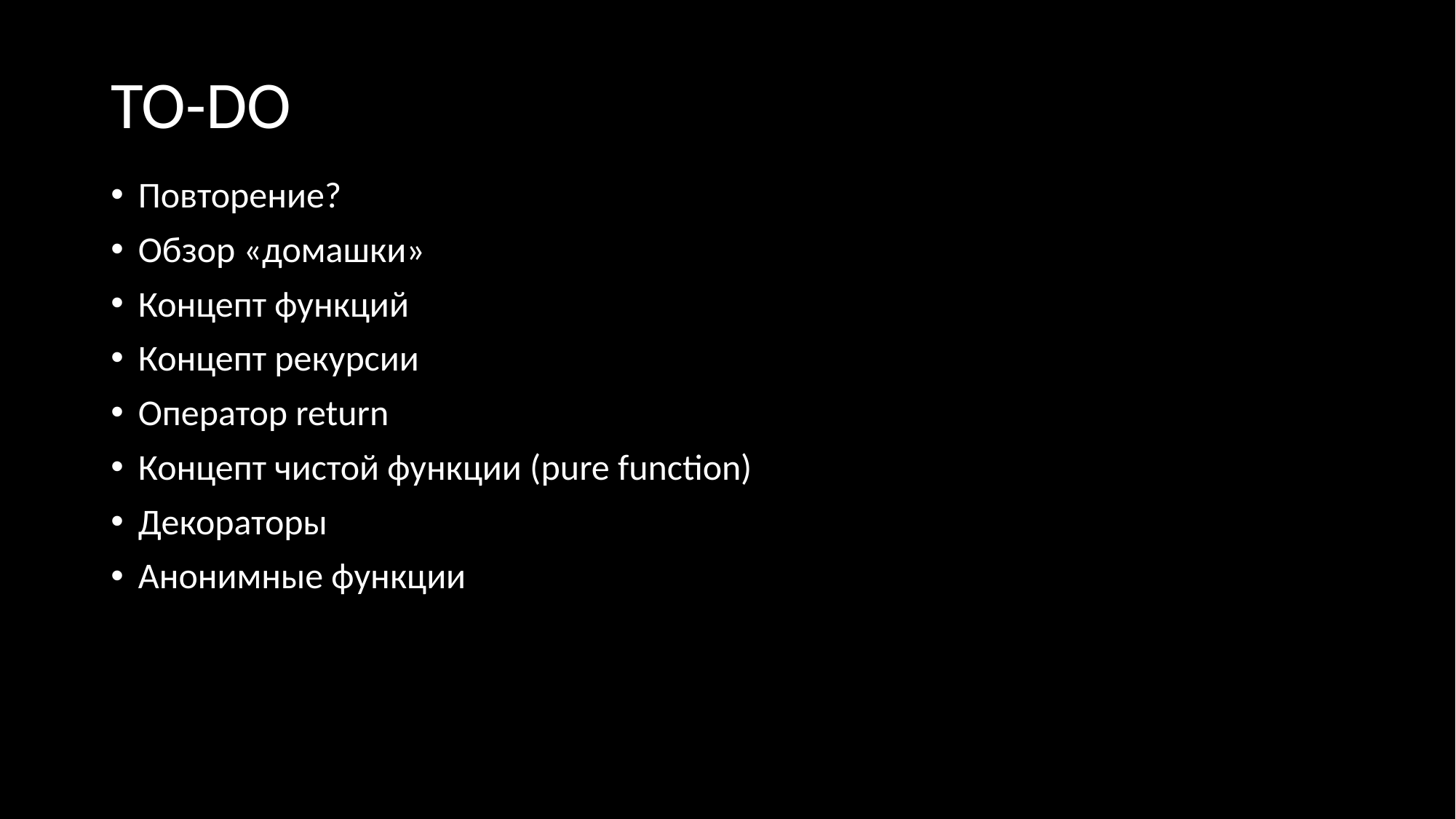

# TO-DO
Повторение?
Обзор «домашки»
Концепт функций
Концепт рекурсии
Оператор return
Концепт чистой функции (pure function)
Декораторы
Анонимные функции